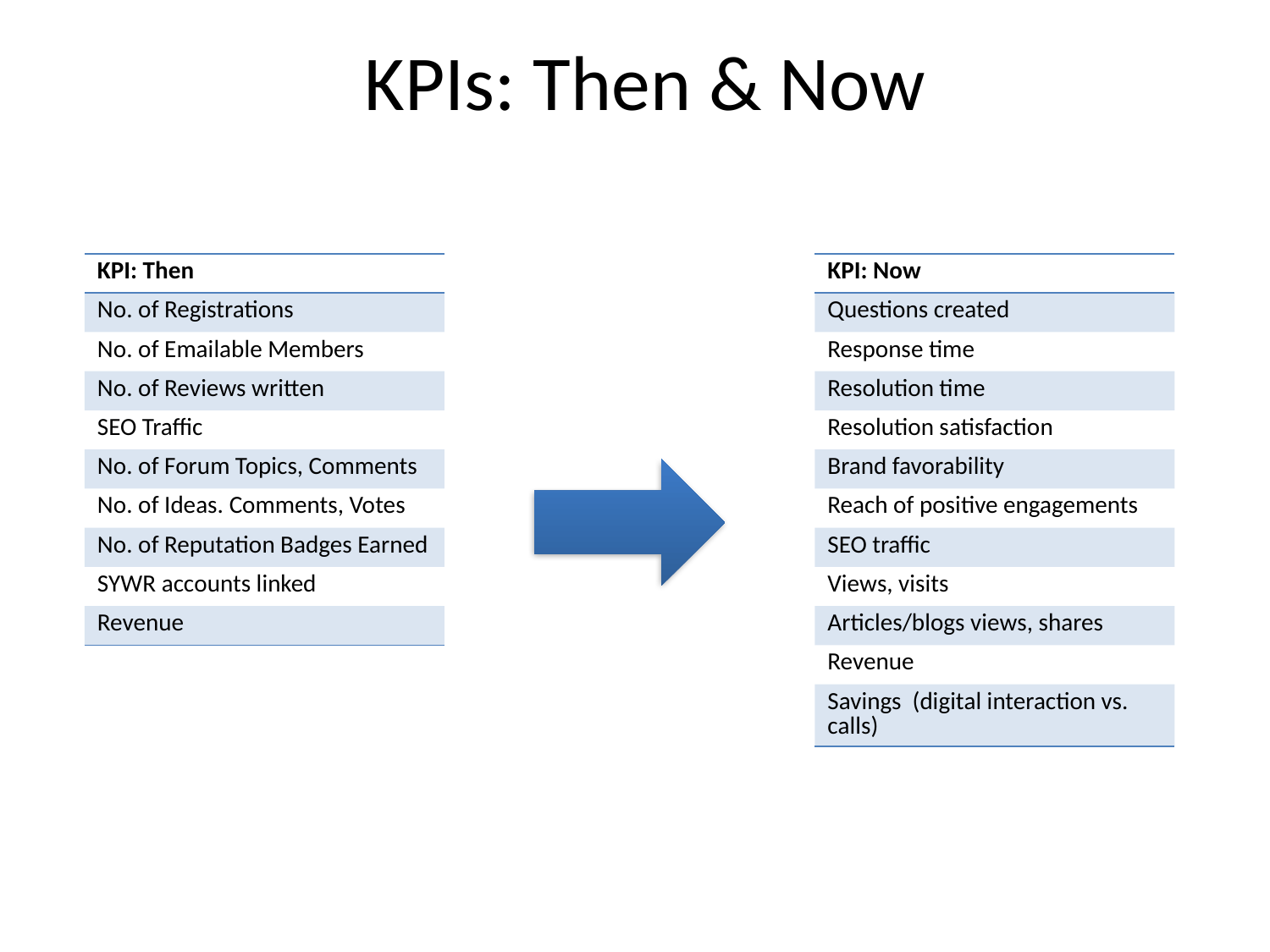

# KPIs: Then & Now
| KPI: Then |
| --- |
| No. of Registrations |
| No. of Emailable Members |
| No. of Reviews written |
| SEO Traffic |
| No. of Forum Topics, Comments |
| No. of Ideas. Comments, Votes |
| No. of Reputation Badges Earned |
| SYWR accounts linked |
| Revenue |
| KPI: Now |
| --- |
| Questions created |
| Response time |
| Resolution time |
| Resolution satisfaction |
| Brand favorability |
| Reach of positive engagements |
| SEO traffic |
| Views, visits |
| Articles/blogs views, shares |
| Revenue |
| Savings (digital interaction vs. calls) |